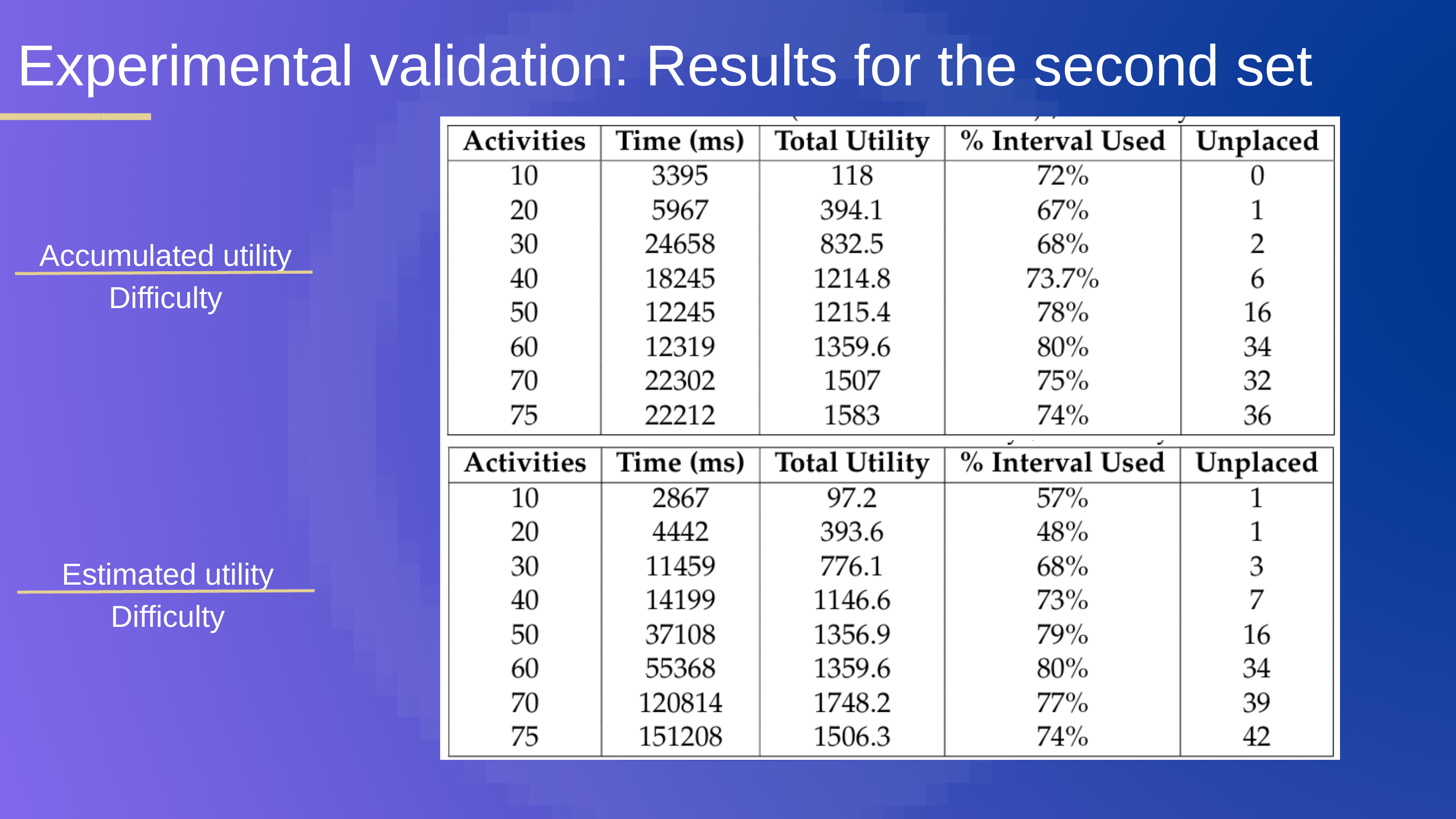

Experimental validation: Results for the second set

Accumulated utility
Difficulty

Estimated utility
Difficulty